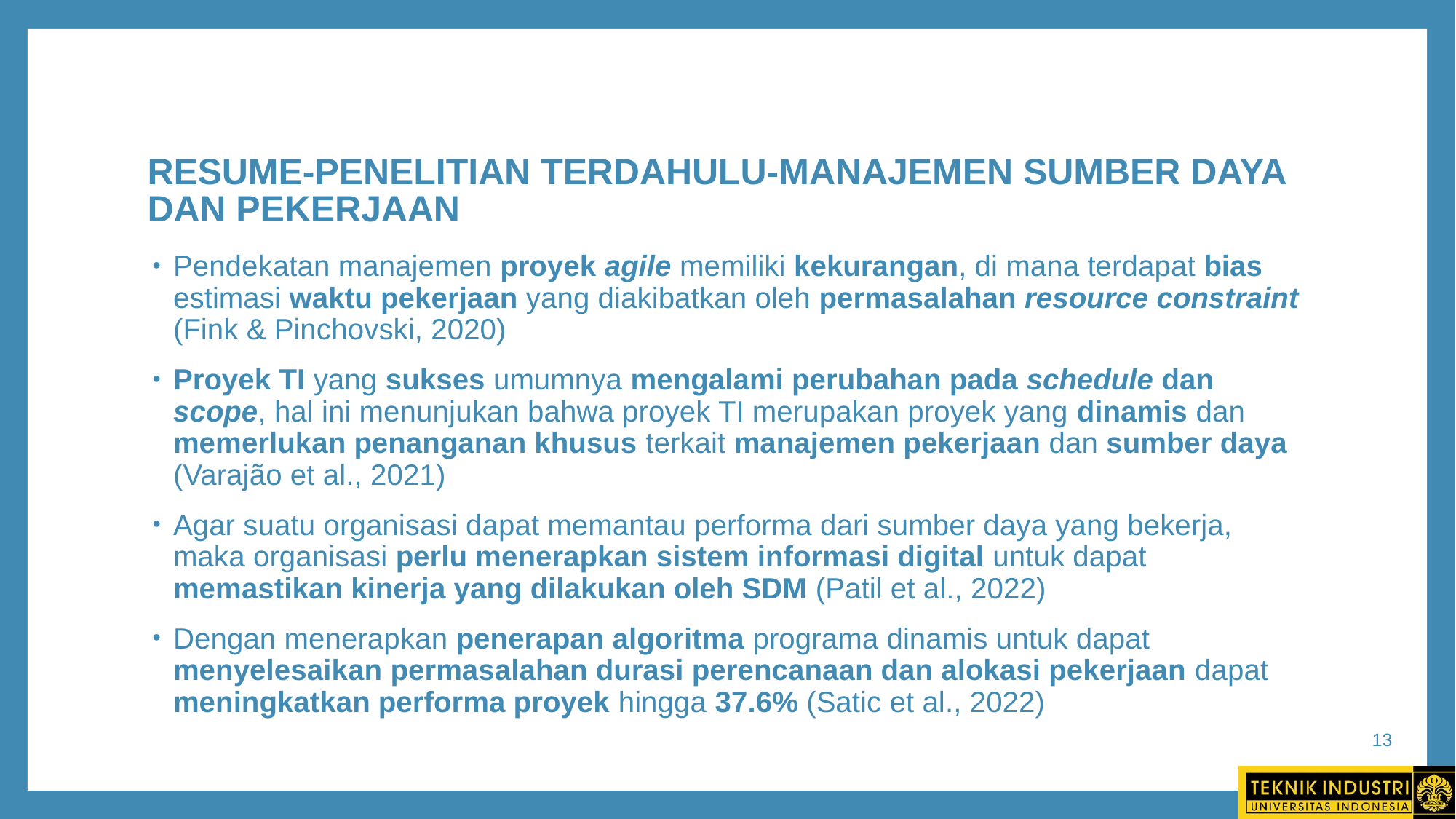

# Resume-Penelitian Terdahulu-Manajemen sumber daya dan pekerjaan
Pendekatan manajemen proyek agile memiliki kekurangan, di mana terdapat bias estimasi waktu pekerjaan yang diakibatkan oleh permasalahan resource constraint (Fink & Pinchovski, 2020)
Proyek TI yang sukses umumnya mengalami perubahan pada schedule dan scope, hal ini menunjukan bahwa proyek TI merupakan proyek yang dinamis dan memerlukan penanganan khusus terkait manajemen pekerjaan dan sumber daya (Varajão et al., 2021)
Agar suatu organisasi dapat memantau performa dari sumber daya yang bekerja, maka organisasi perlu menerapkan sistem informasi digital untuk dapat memastikan kinerja yang dilakukan oleh SDM (Patil et al., 2022)
Dengan menerapkan penerapan algoritma programa dinamis untuk dapat menyelesaikan permasalahan durasi perencanaan dan alokasi pekerjaan dapat meningkatkan performa proyek hingga 37.6% (Satic et al., 2022)

13